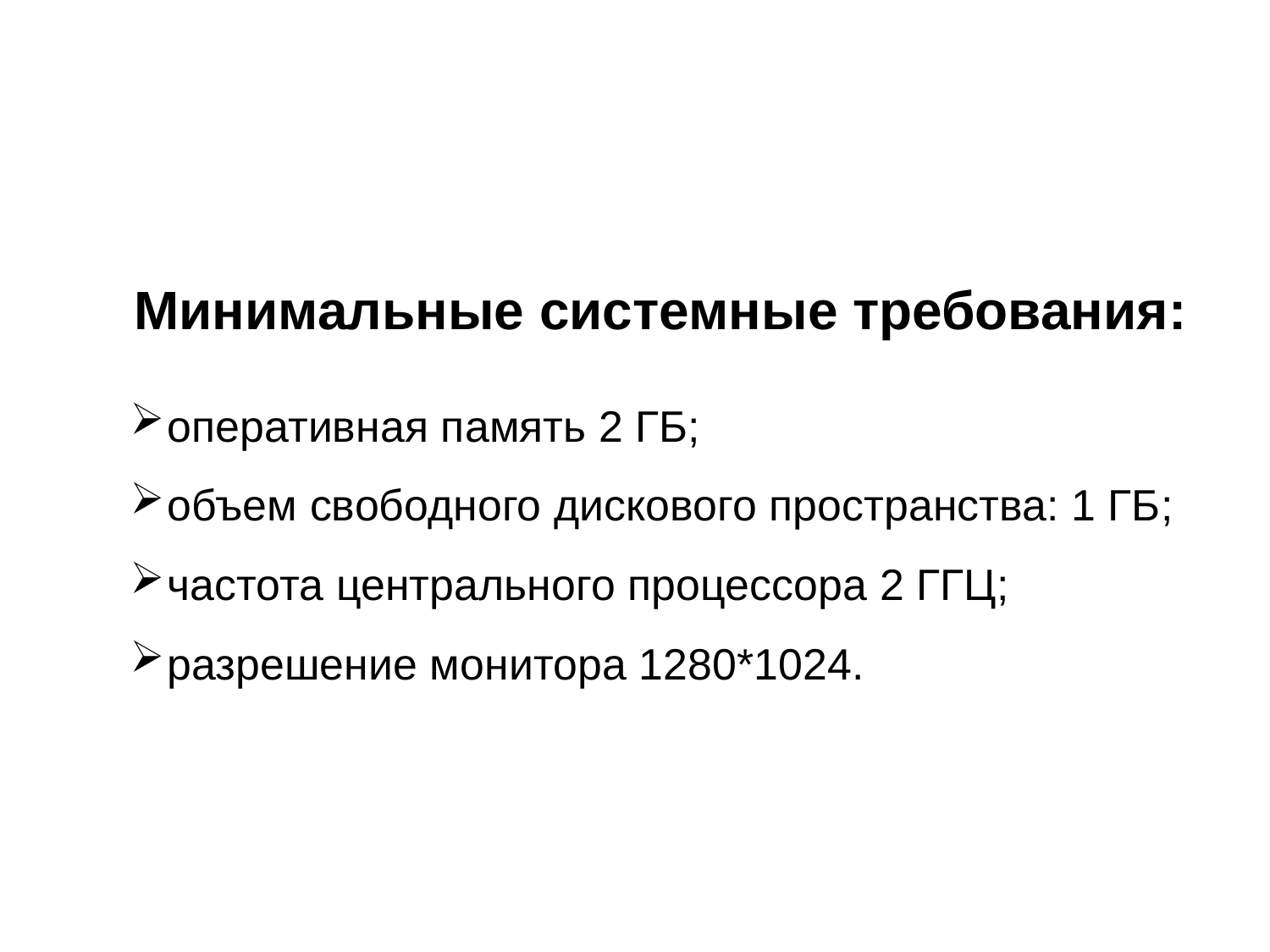

Минимальные системные требования:
оперативная память 2 ГБ;
объем свободного дискового пространства: 1 ГБ;
частота центрального процессора 2 ГГЦ;
разрешение монитора 1280*1024.